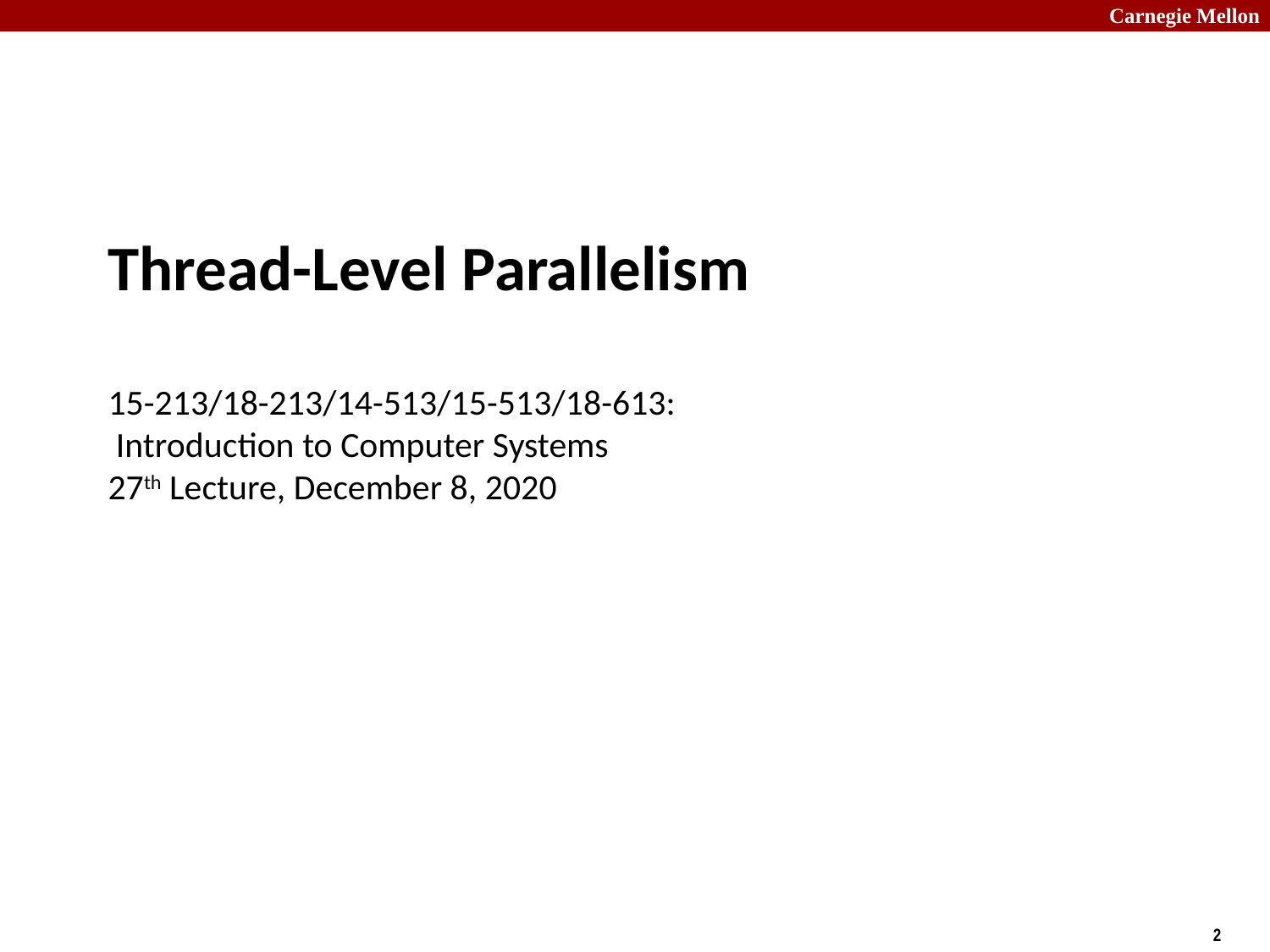

# Thread-Level Parallelism 15-213/18-213/14-513/15-513/18-613: Introduction to Computer Systems 27th Lecture, December 8, 2020